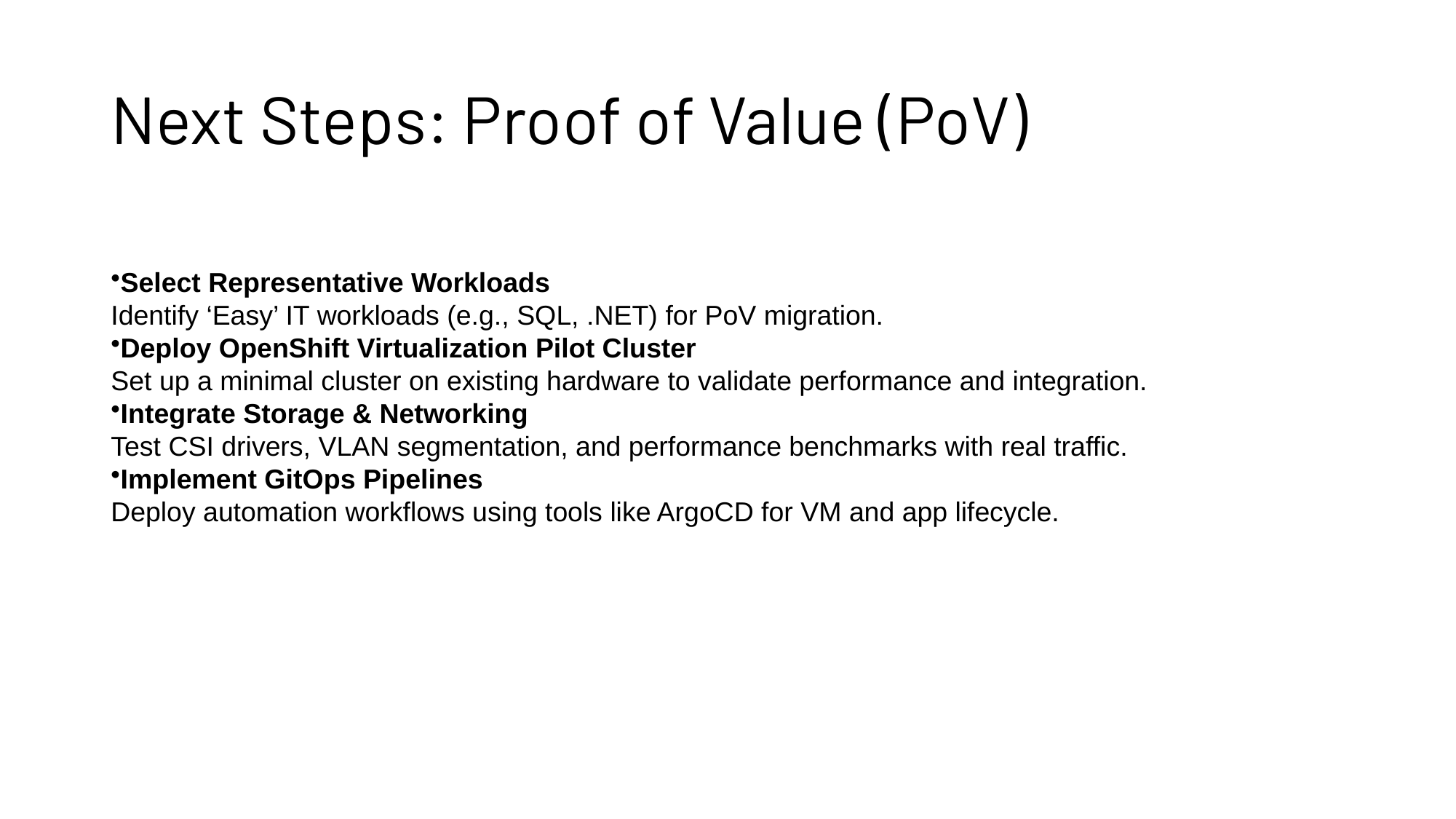

# Next Steps: Proof of Value (PoV)
Select Representative Workloads
Identify ‘Easy’ IT workloads (e.g., SQL, .NET) for PoV migration.
Deploy OpenShift Virtualization Pilot Cluster
Set up a minimal cluster on existing hardware to validate performance and integration.
Integrate Storage & Networking
Test CSI drivers, VLAN segmentation, and performance benchmarks with real traffic.
Implement GitOps Pipelines
Deploy automation workflows using tools like ArgoCD for VM and app lifecycle.